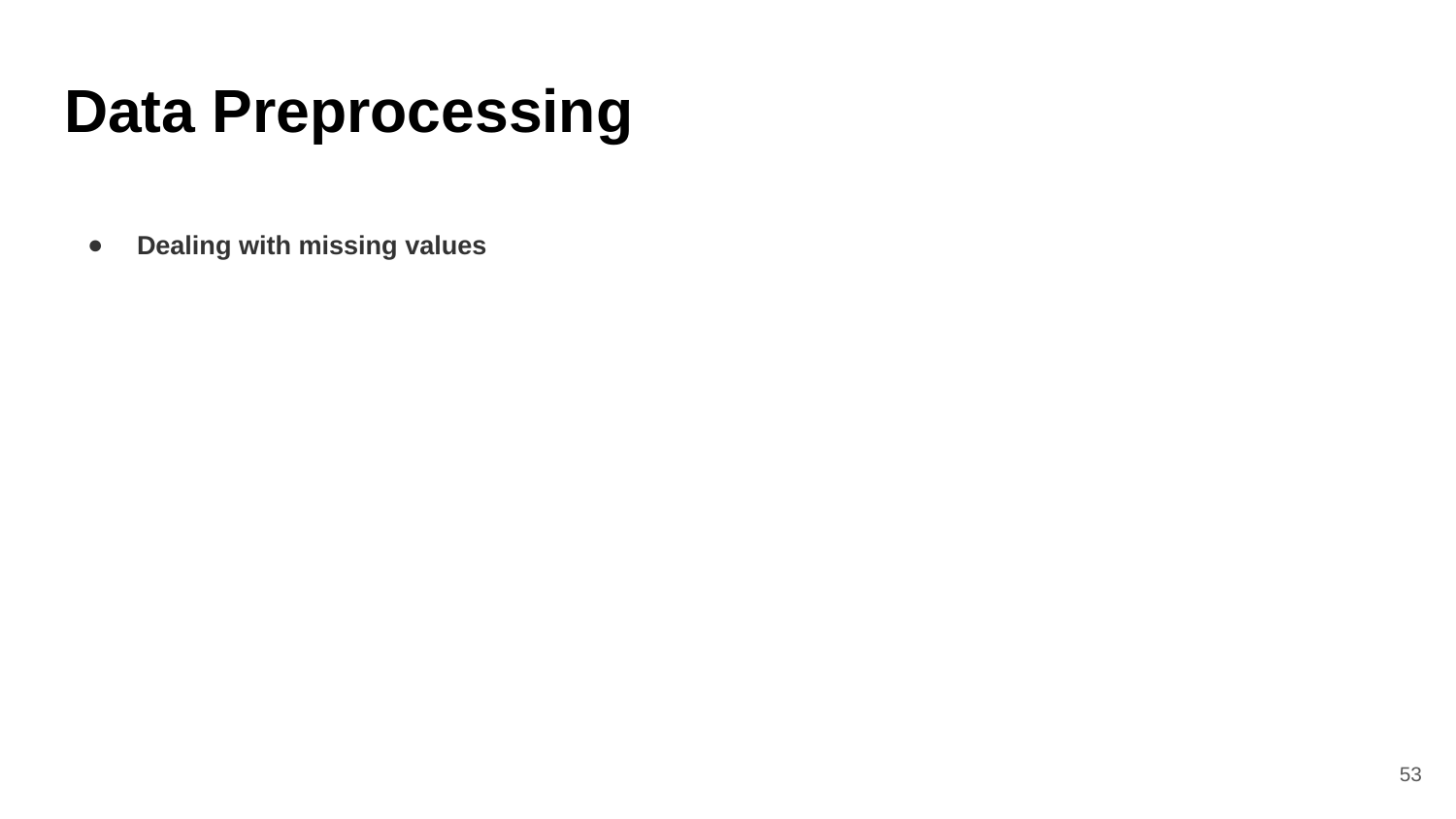

Data Preprocessing
Dealing with missing values

53